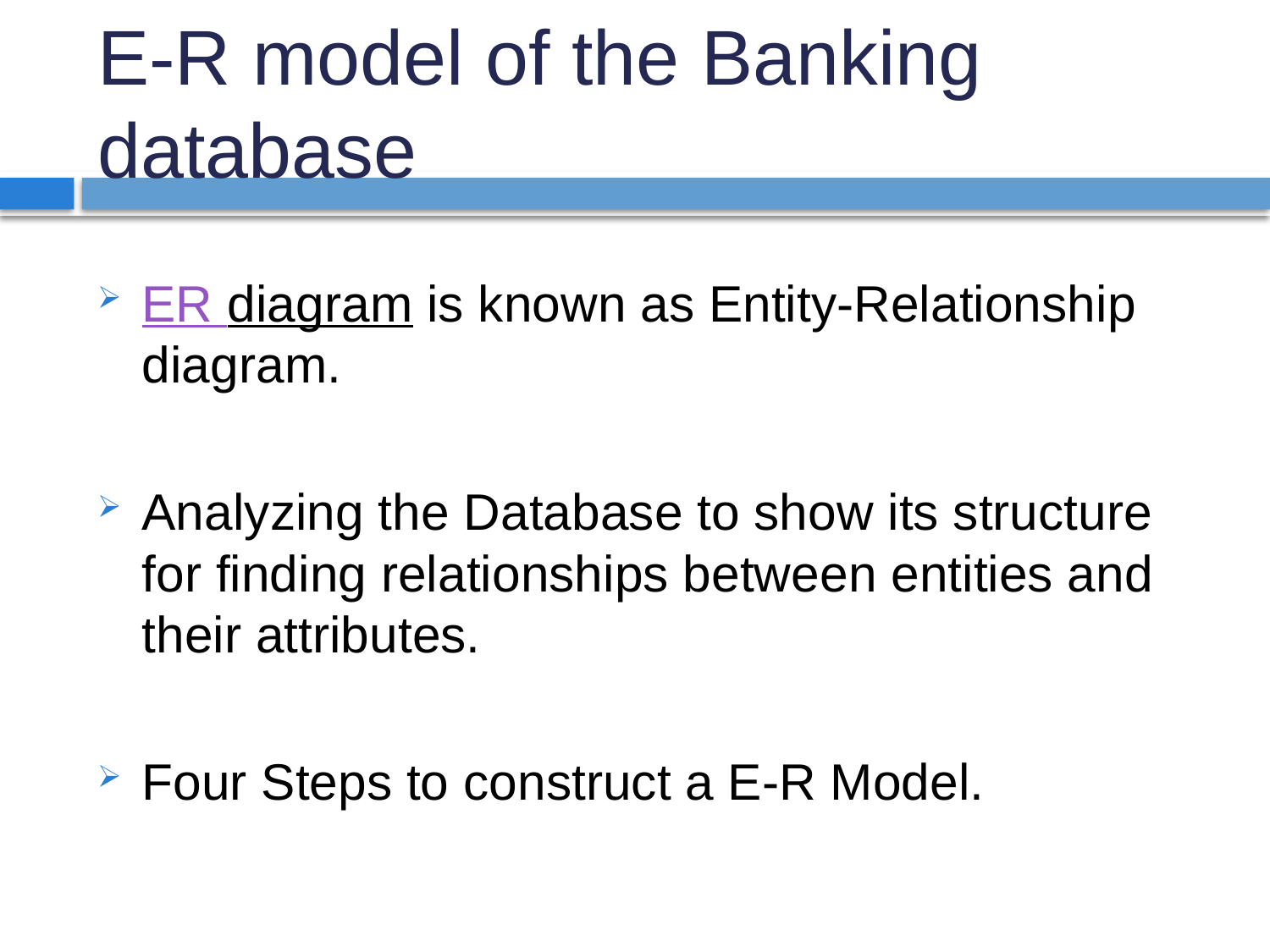

# E-R model of the Banking database
ER diagram is known as Entity-Relationship diagram.

Analyzing the Database to show its structure for finding relationships between entities and their attributes.

Four Steps to construct a E-R Model.